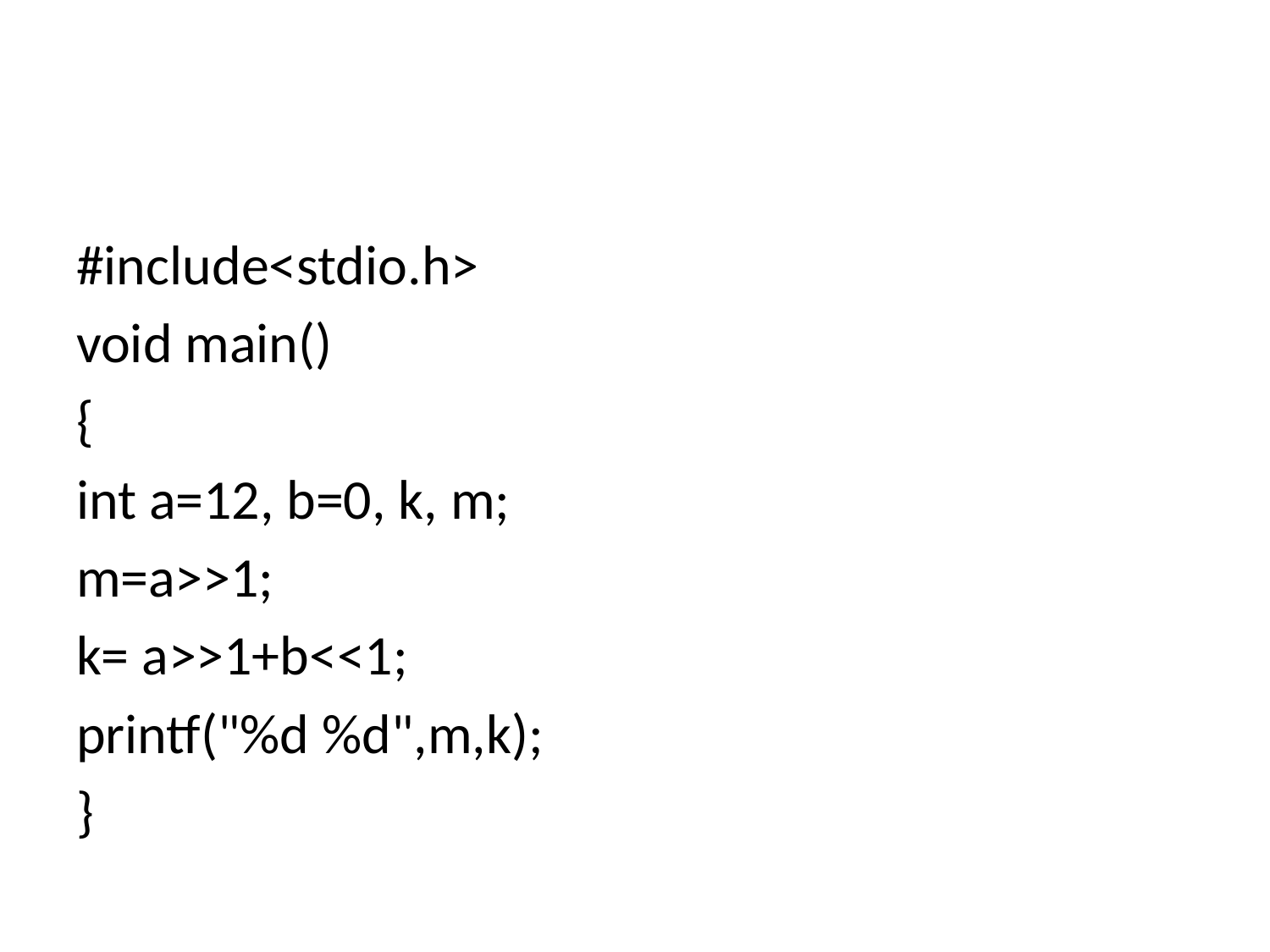

#
#include<stdio.h>
void main()
{
int a=12, b=0, k, m;
m=a>>1;
k= a>>1+b<<1;
printf("%d %d",m,k);
}